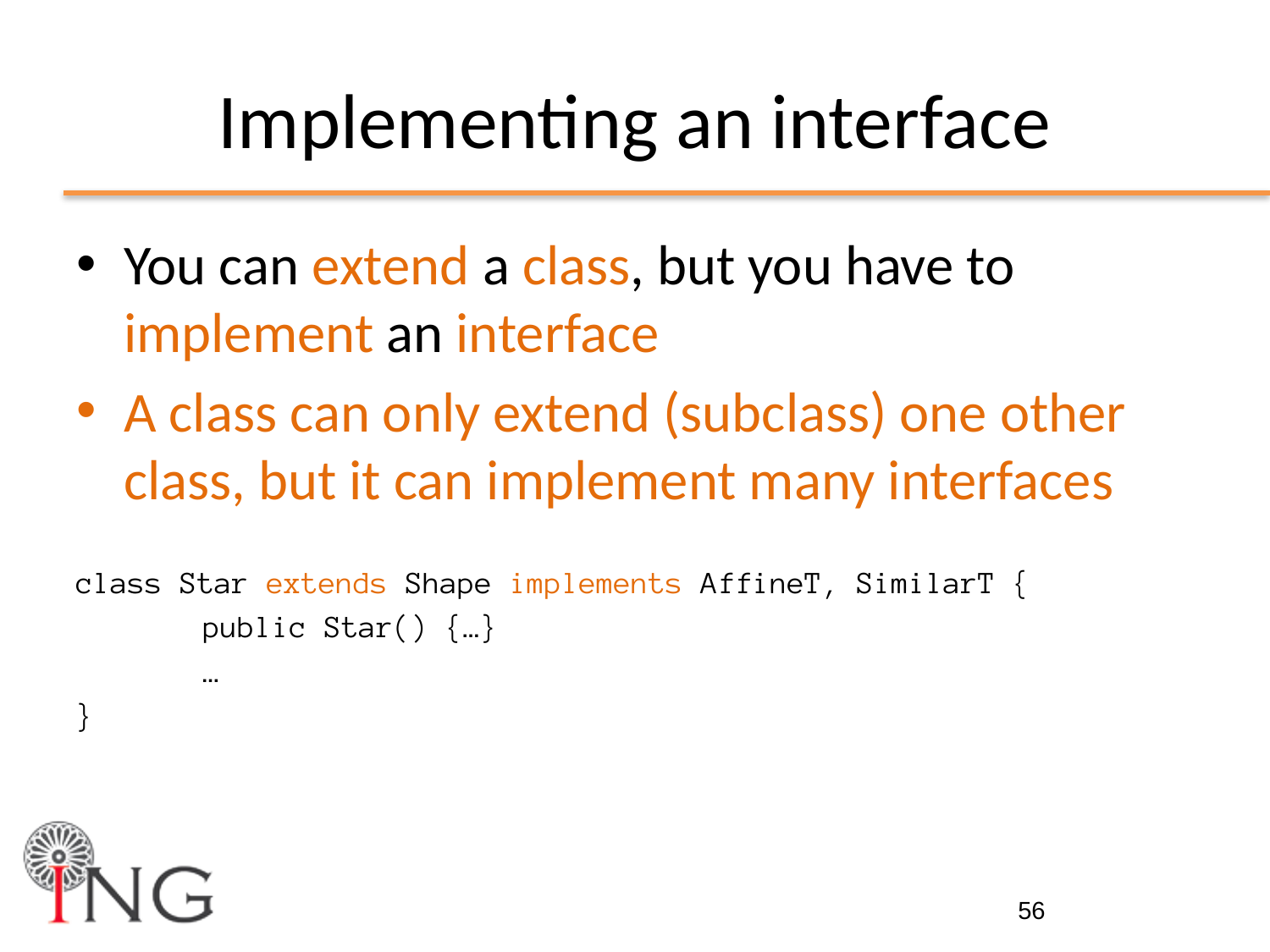

# Implementing an interface
You can extend a class, but you have to implement an interface
A class can only extend (subclass) one other class, but it can implement many interfaces

class Star extends Shape implements AffineT, SimilarT {
	public Star() {…}
	…
}
56